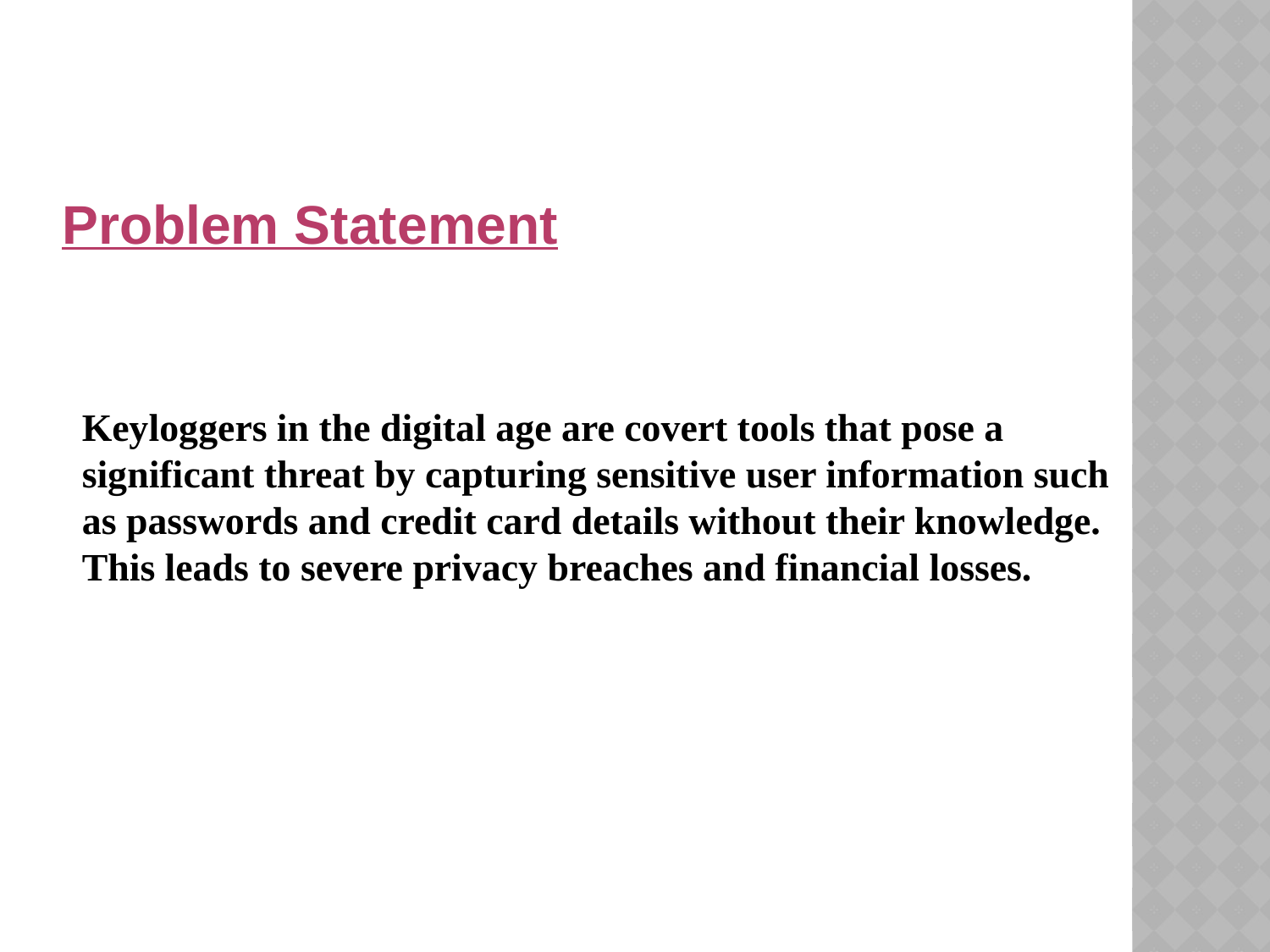

Problem Statement
Keyloggers in the digital age are covert tools that pose a significant threat by capturing sensitive user information such as passwords and credit card details without their knowledge. This leads to severe privacy breaches and financial losses.